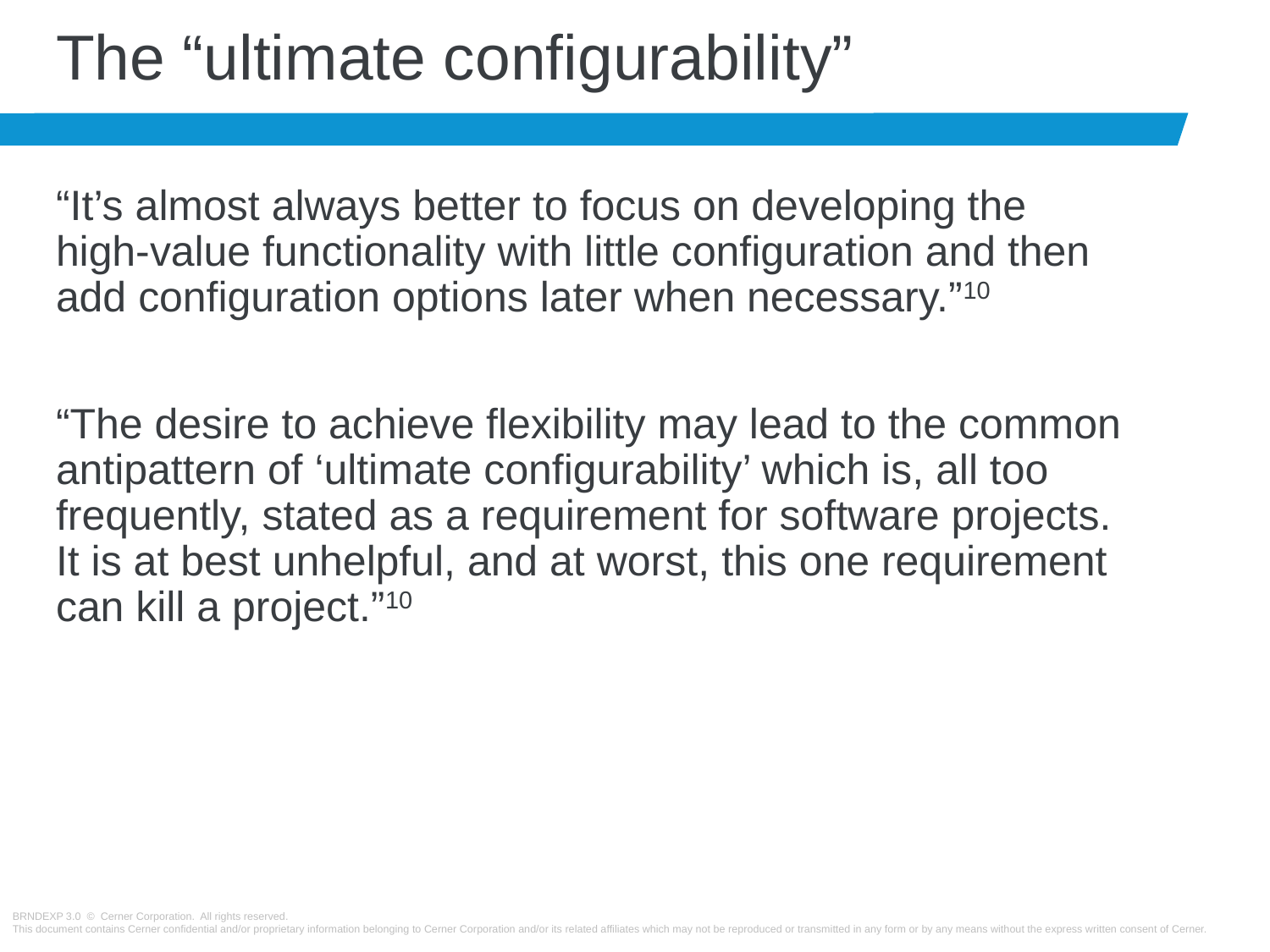

# The “ultimate configurability”
“It’s almost always better to focus on developing the high-value functionality with little configuration and then add configuration options later when necessary.”10

“The desire to achieve flexibility may lead to the common antipattern of ‘ultimate configurability’ which is, all too frequently, stated as a requirement for software projects. It is at best unhelpful, and at worst, this one requirement can kill a project.”10